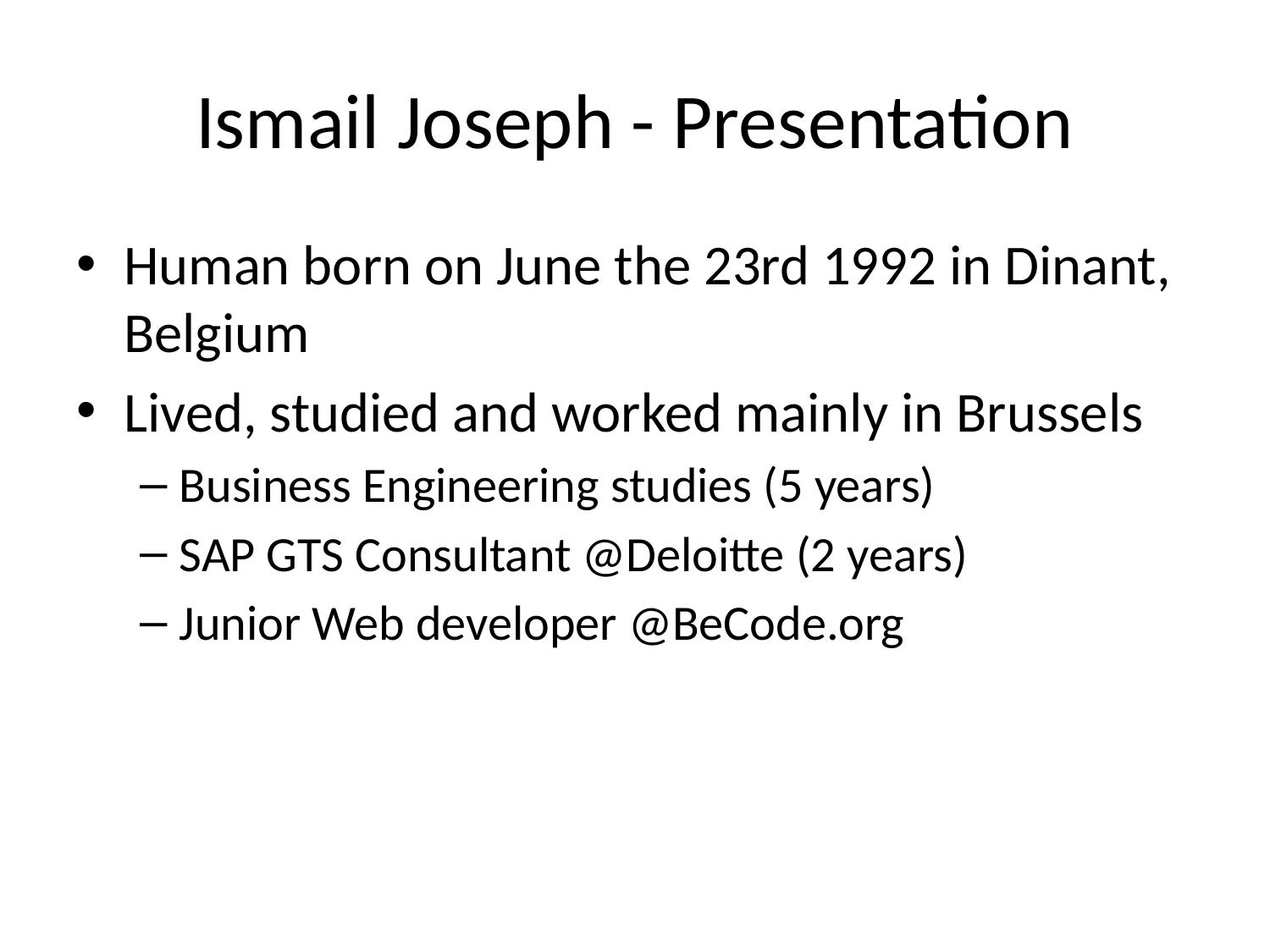

# Ismail Joseph - Presentation
Human born on June the 23rd 1992 in Dinant, Belgium
Lived, studied and worked mainly in Brussels
Business Engineering studies (5 years)
SAP GTS Consultant @Deloitte (2 years)
Junior Web developer @BeCode.org